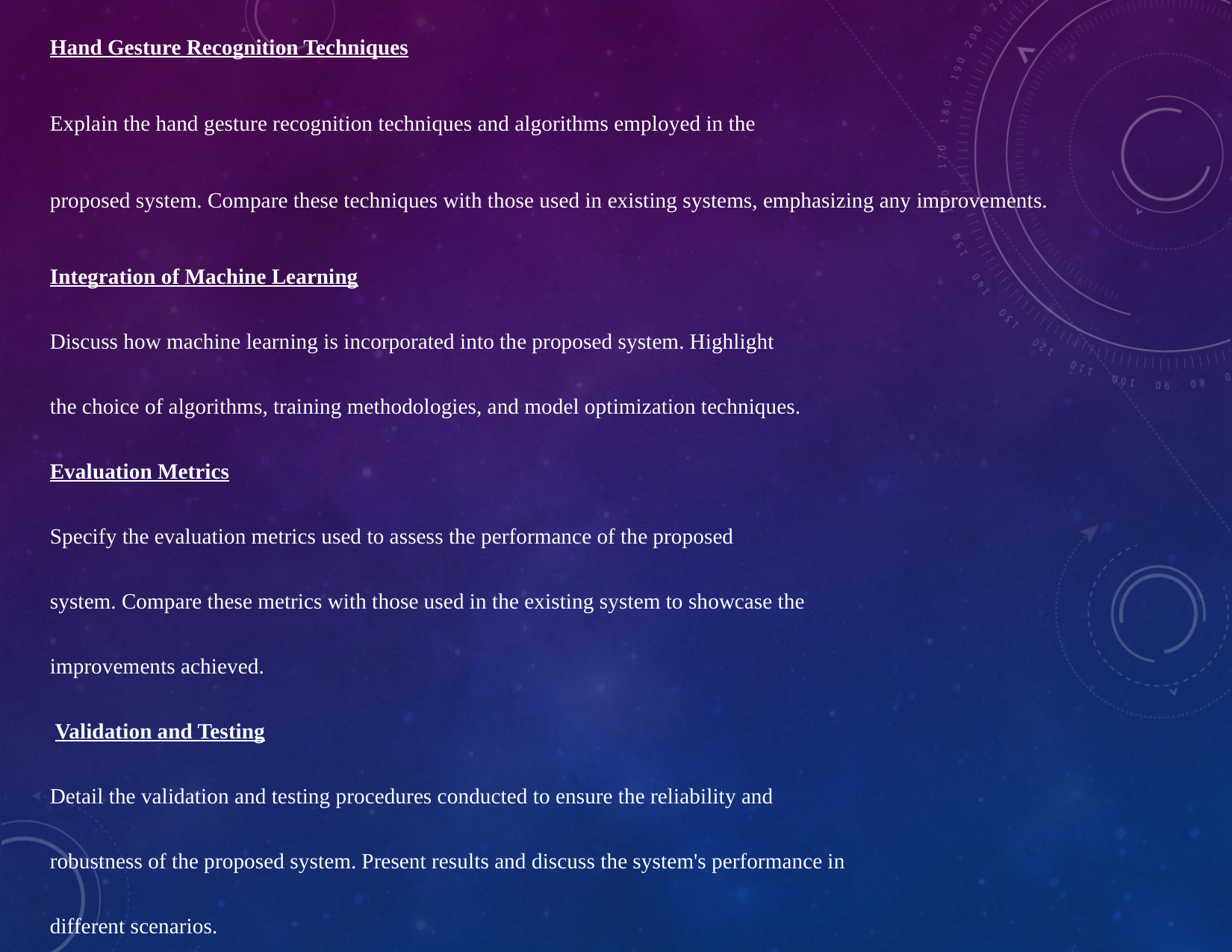

Hand Gesture Recognition Techniques
Explain the hand gesture recognition techniques and algorithms employed in the
proposed system. Compare these techniques with those used in existing systems, emphasizing any improvements.
Integration of Machine Learning
Discuss how machine learning is incorporated into the proposed system. Highlight
the choice of algorithms, training methodologies, and model optimization techniques.
Evaluation Metrics
Specify the evaluation metrics used to assess the performance of the proposed
system. Compare these metrics with those used in the existing system to showcase the
improvements achieved.
 Validation and Testing
Detail the validation and testing procedures conducted to ensure the reliability and
robustness of the proposed system. Present results and discuss the system's performance in
different scenarios.